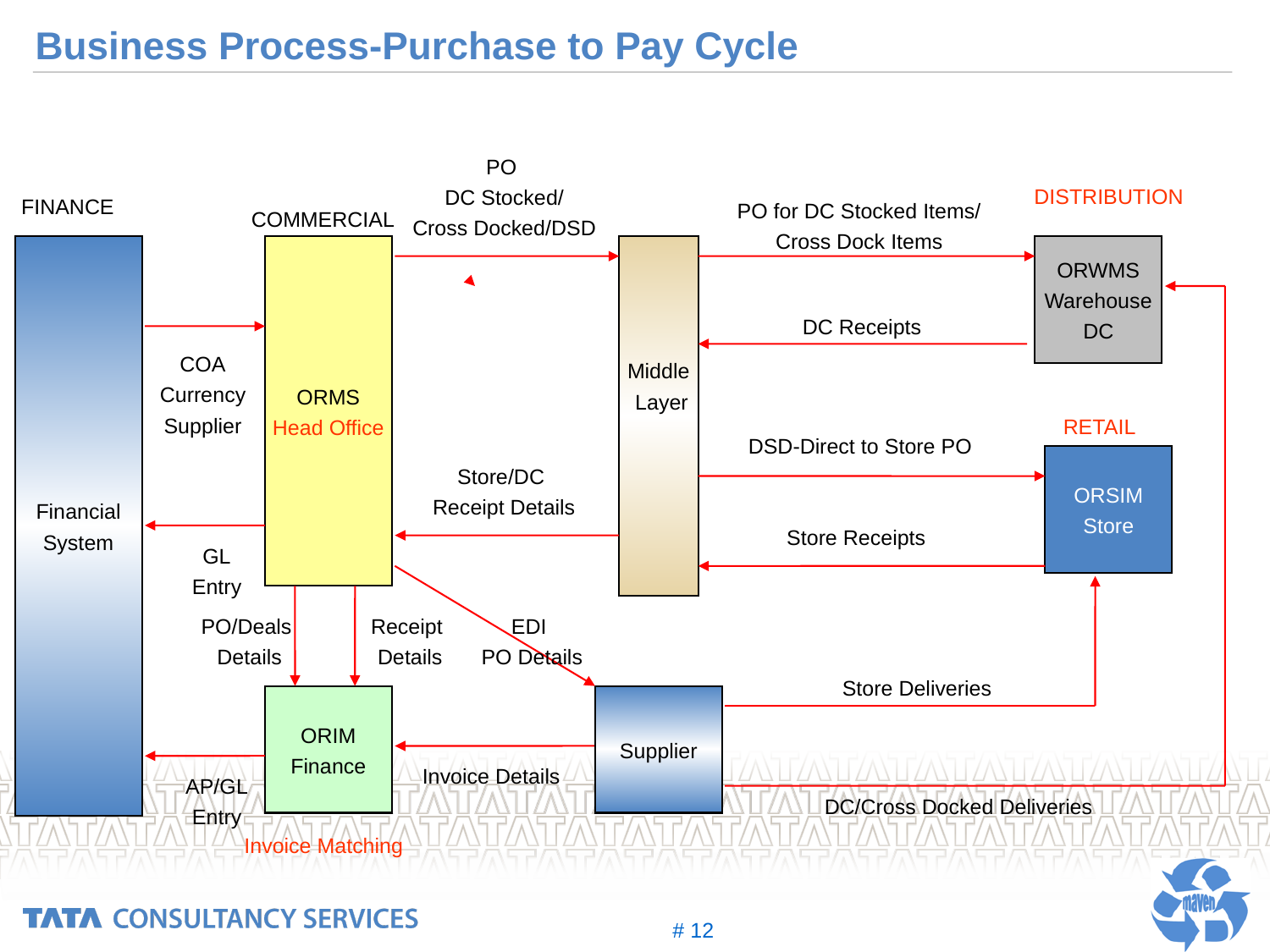

# Business Process-Purchase to Pay Cycle
PO
DC Stocked/
Cross Docked/DSD

DISTRIBUTION
FINANCE
PO for DC Stocked Items/
Cross Dock Items

COMMERCIAL
Financial
System
ORMS
Head Office
Middle
 Layer

ORWMS
Warehouse
DC

DC/Cross Docked Deliveries
DC Receipts

COA
Currency
Supplier
RETAIL
DSD-Direct to Store PO

ORSIM
Store
Store/DC
Receipt Details

Store Receipts

GL
Entry

EDI
PO Details

Store Deliveries

PO/Deals
 Details

Receipt
Details
ORIM
Finance
Supplier

Invoice Details

AP/GL
Entry
Invoice Matching